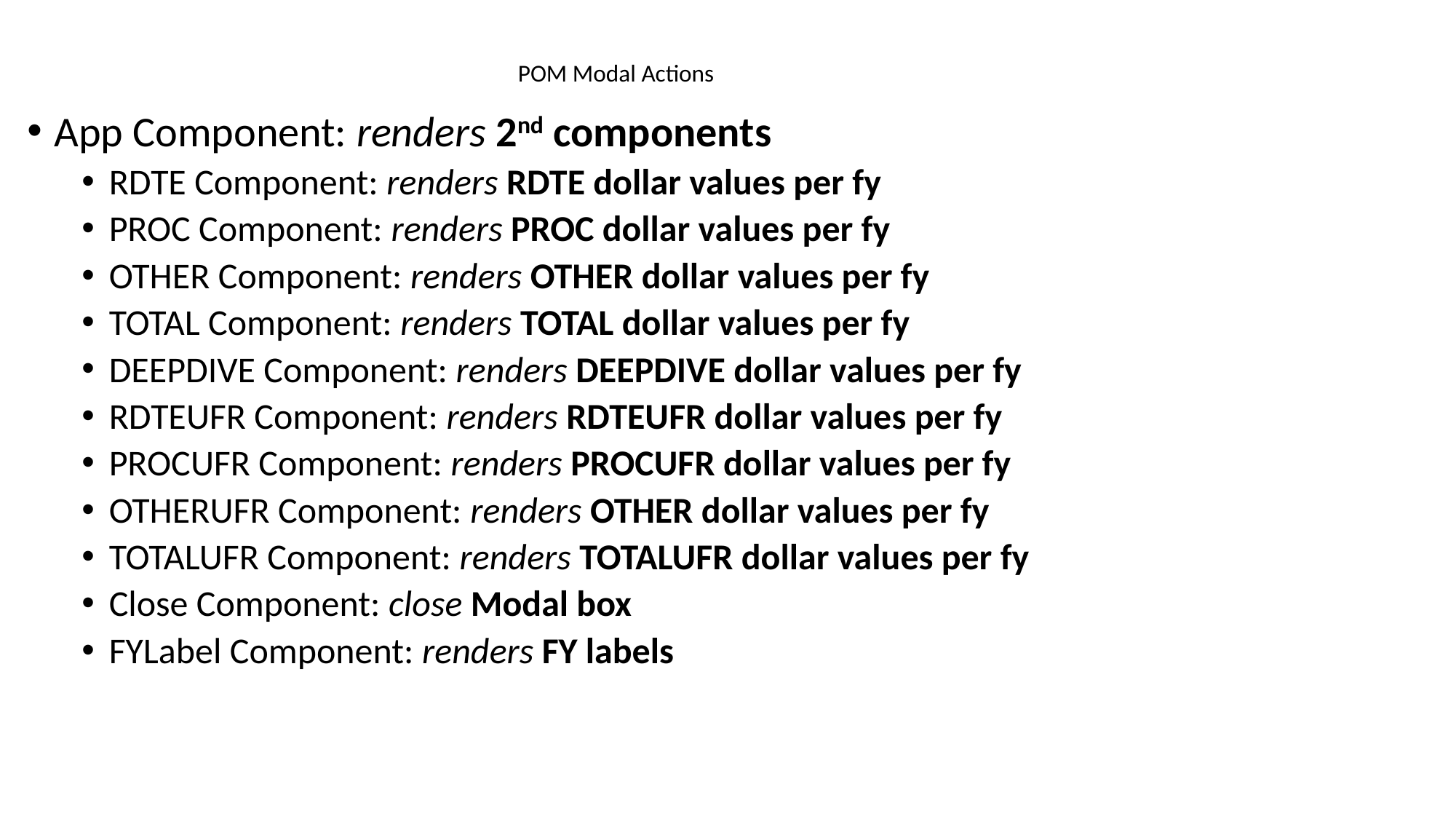

# POM Modal Actions
App Component: renders 2nd components
RDTE Component: renders RDTE dollar values per fy
PROC Component: renders PROC dollar values per fy
OTHER Component: renders OTHER dollar values per fy
TOTAL Component: renders TOTAL dollar values per fy
DEEPDIVE Component: renders DEEPDIVE dollar values per fy
RDTEUFR Component: renders RDTEUFR dollar values per fy
PROCUFR Component: renders PROCUFR dollar values per fy
OTHERUFR Component: renders OTHER dollar values per fy
TOTALUFR Component: renders TOTALUFR dollar values per fy
Close Component: close Modal box
FYLabel Component: renders FY labels